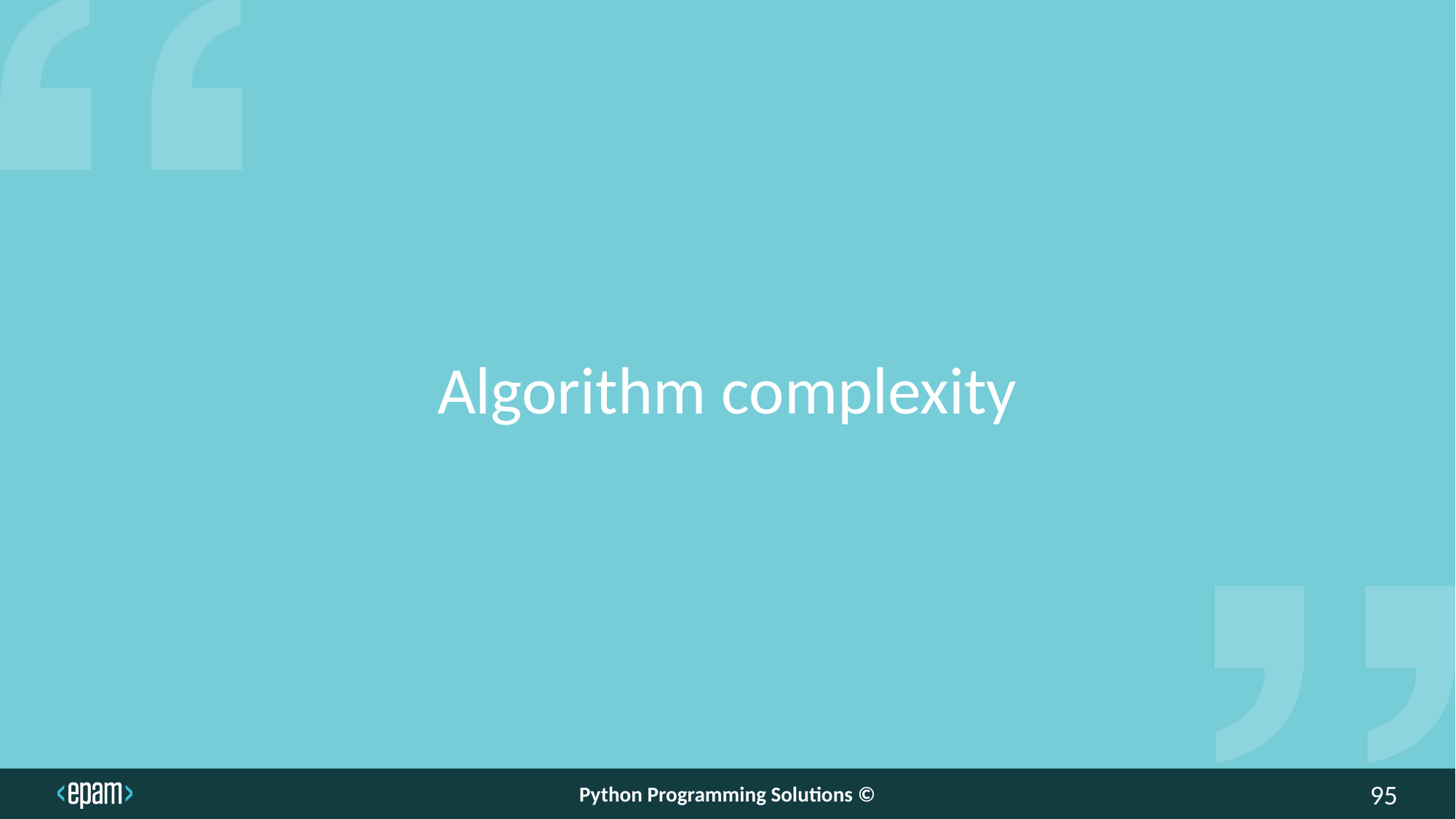

Algorithm complexity
Python Programming Solutions ©
95